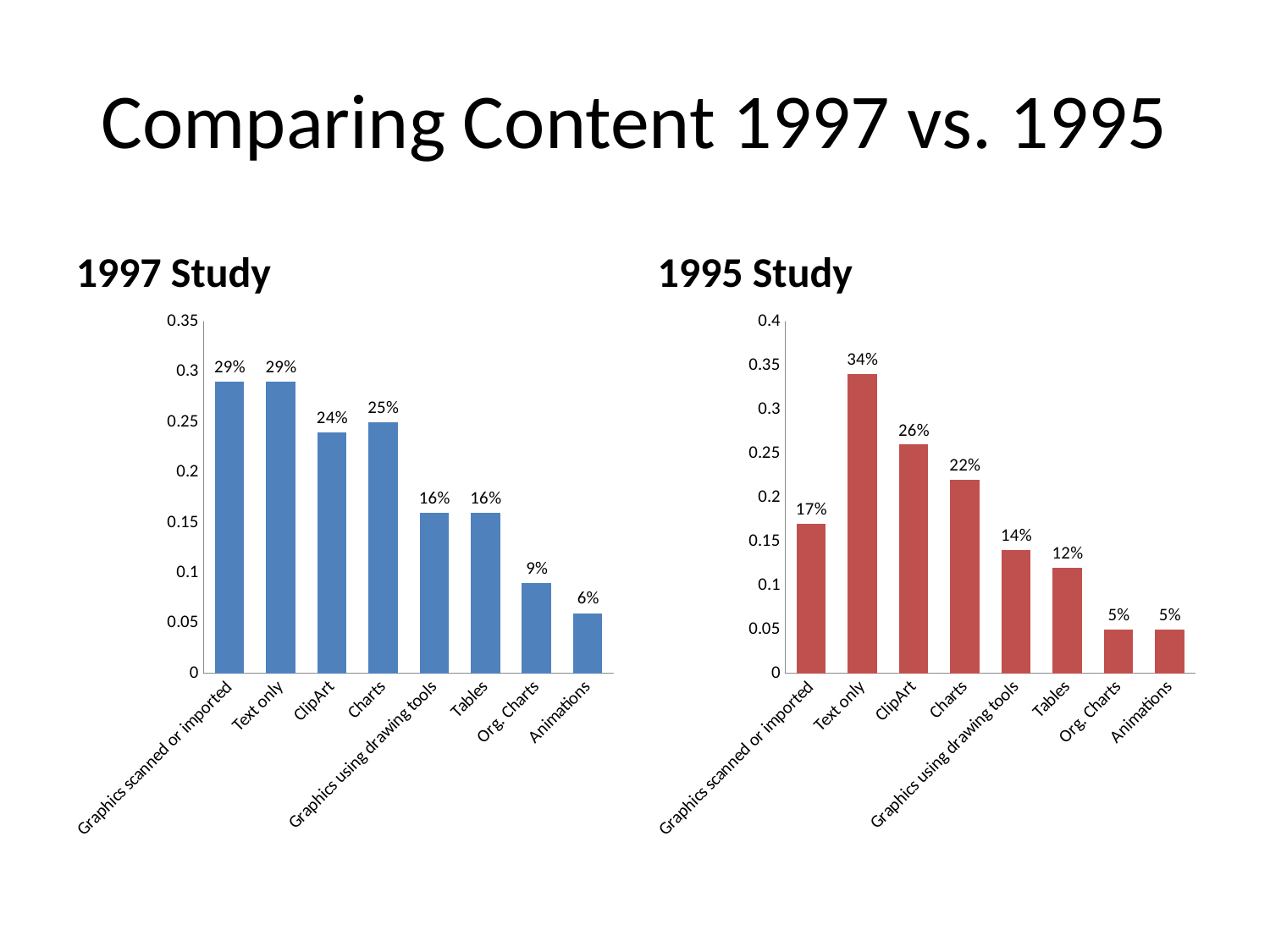

# Comparing Content 1997 vs. 1995
1997 Study
1995 Study

### Chart

| Category | 1997 |
|---|---|
| Graphics scanned or imported | 0.29000000000000015 |
| Text only | 0.29000000000000015 |
| ClipArt | 0.24000000000000007 |
| Charts | 0.25 |
| Graphics using drawing tools | 0.16 |
| Tables | 0.16 |
| Org. Charts | 0.09000000000000002 |
| Animations | 0.060000000000000026 |

### Chart

| Category | 1995 |
|---|---|
| Graphics scanned or imported | 0.17 |
| Text only | 0.34 |
| ClipArt | 0.26 |
| Charts | 0.22 |
| Graphics using drawing tools | 0.14 |
| Tables | 0.12000000000000002 |
| Org. Charts | 0.05 |
| Animations | 0.05 |